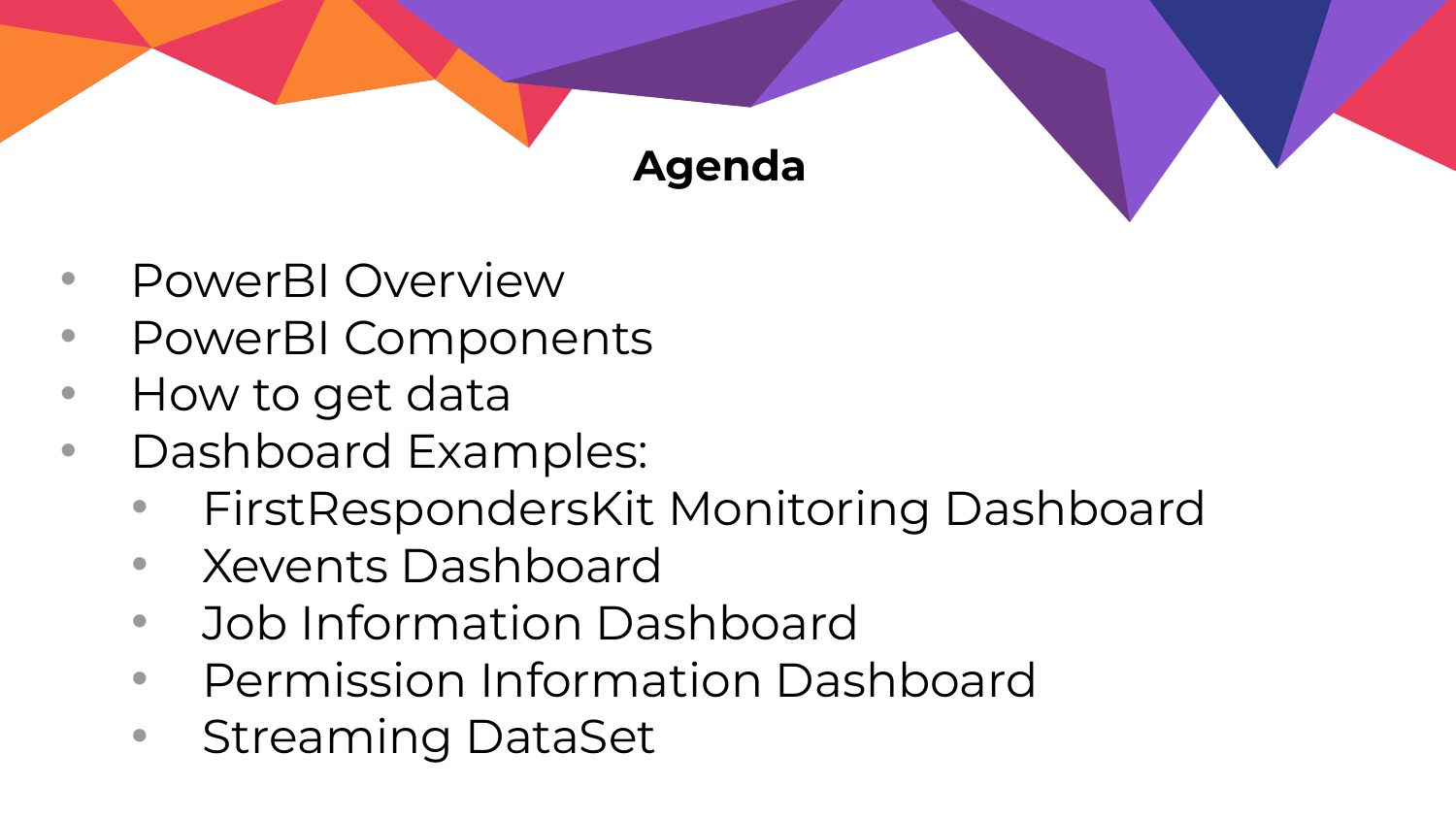

# Agenda
PowerBI Overview
PowerBI Components
How to get data
Dashboard Examples:
FirstRespondersKit Monitoring Dashboard
Xevents Dashboard
Job Information Dashboard
Permission Information Dashboard
Streaming DataSet